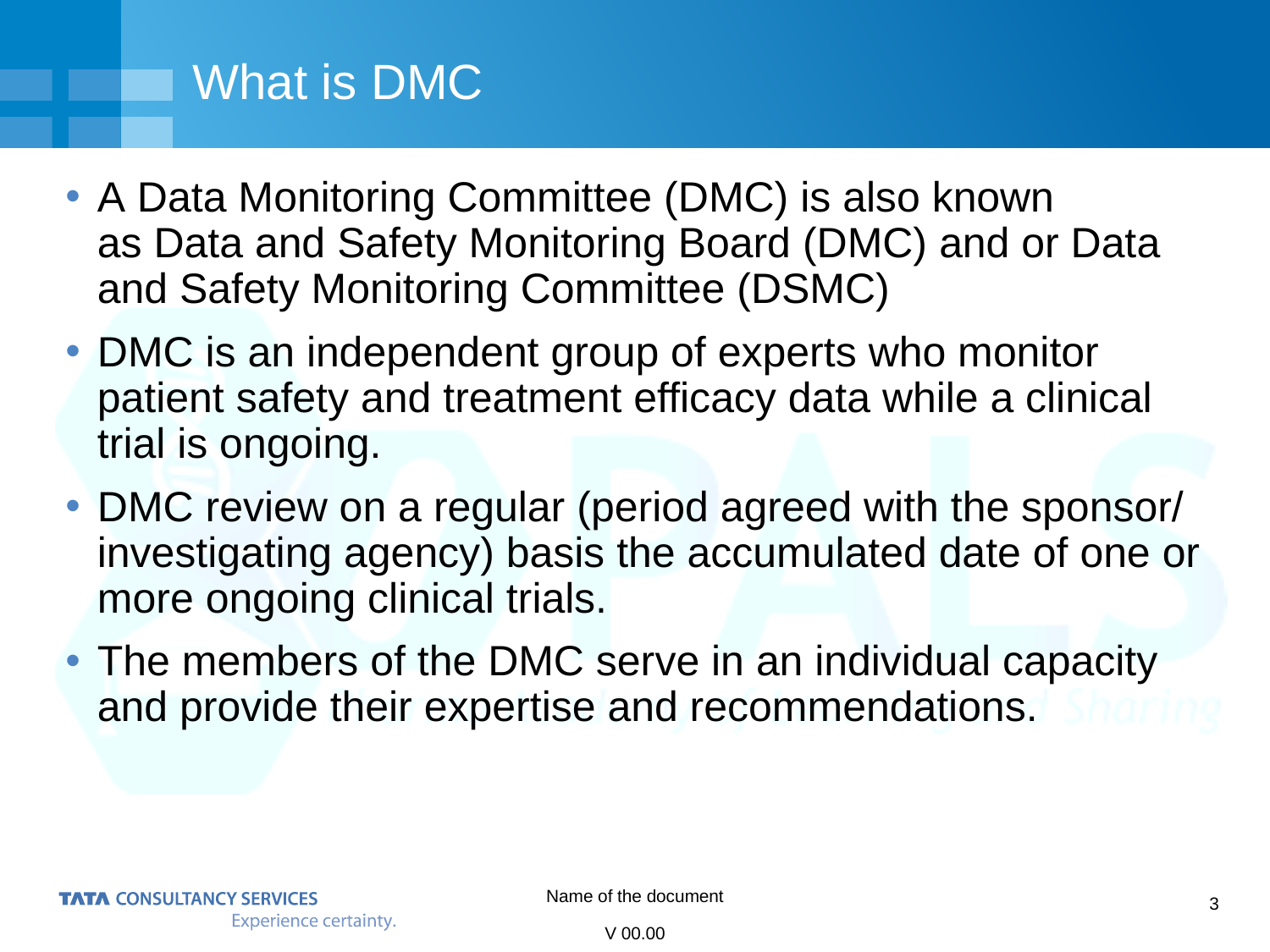

# What is DMC
A Data Monitoring Committee (DMC) is also known as Data and Safety Monitoring Board (DMC) and or Data and Safety Monitoring Committee (DSMC)
DMC is an independent group of experts who monitor patient safety and treatment efficacy data while a clinical trial is ongoing.
DMC review on a regular (period agreed with the sponsor/ investigating agency) basis the accumulated date of one or more ongoing clinical trials.
The members of the DMC serve in an individual capacity and provide their expertise and recommendations.